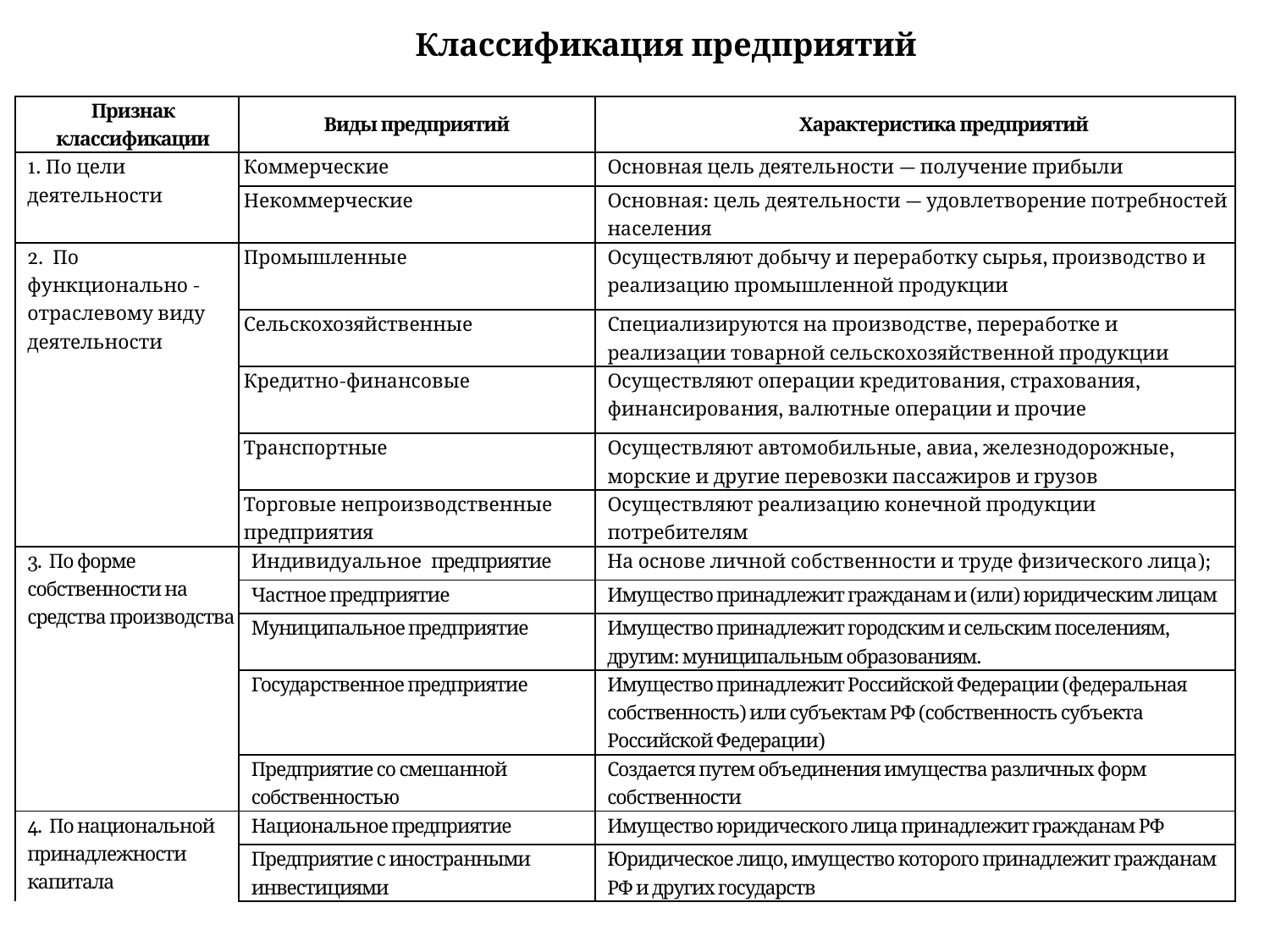

Классификация предприятий

| Признак классификации | Виды предприятий | Характеристика предприятий |
| --- | --- | --- |
| 1. По цели деятельности | Коммерческие | Основная цель деятельности — получение прибыли |
|  | Некоммерческие | Основная: цель деятельности — удовлетворение потребностей населения |
| 2. По функционально - отраслевому виду деятельности | Промышленные | Осуществляют добычу и переработку сырья, производство и реализацию промышленной продукции |
|  | Сельскохозяйственные | Специализируются на производстве, переработке и реализации товарной сельскохозяйственной продукции |
|  | Кредитно-финансовые | Осуществляют операции кредитования, страхования, финансирования, валютные операции и прочие |
|  | Транспортные | Осуществляют автомобильные, авиа, железнодорожные, морские и другие перевозки пассажиров и грузов |
|  | Торговые непроизводственные предприятия | Осуществляют реализацию конечной продукции потребителям |
| 3. По форме собственности на средства производства | Индивидуальное предприятие | На основе личной собственности и труде физического лица); |
|  | Частное предприятие | Имущество принадлежит гражданам и (или) юридическим лицам |
|  | Муниципальное предприятие | Имущество принадлежит городским и сельским поселениям, другим: муниципальным образованиям. |
|  | Государственное предприятие | Имущество принадлежит Российской Федерации (федеральная собственность) или субъектам РФ (собственность субъекта Российской Федерации) |
|  | Предприятие со смешанной собственностью | Создается путем объединения имущества различных форм собственности |
| 4. По национальной принадлежности капитала | Национальное предприятие | Имущество юридического лица принадлежит гражданам РФ |
|  | Предприятие с иностранными инвестициями | Юридическое лицо, имущество которого принадлежит гражданам РФ и других государств |